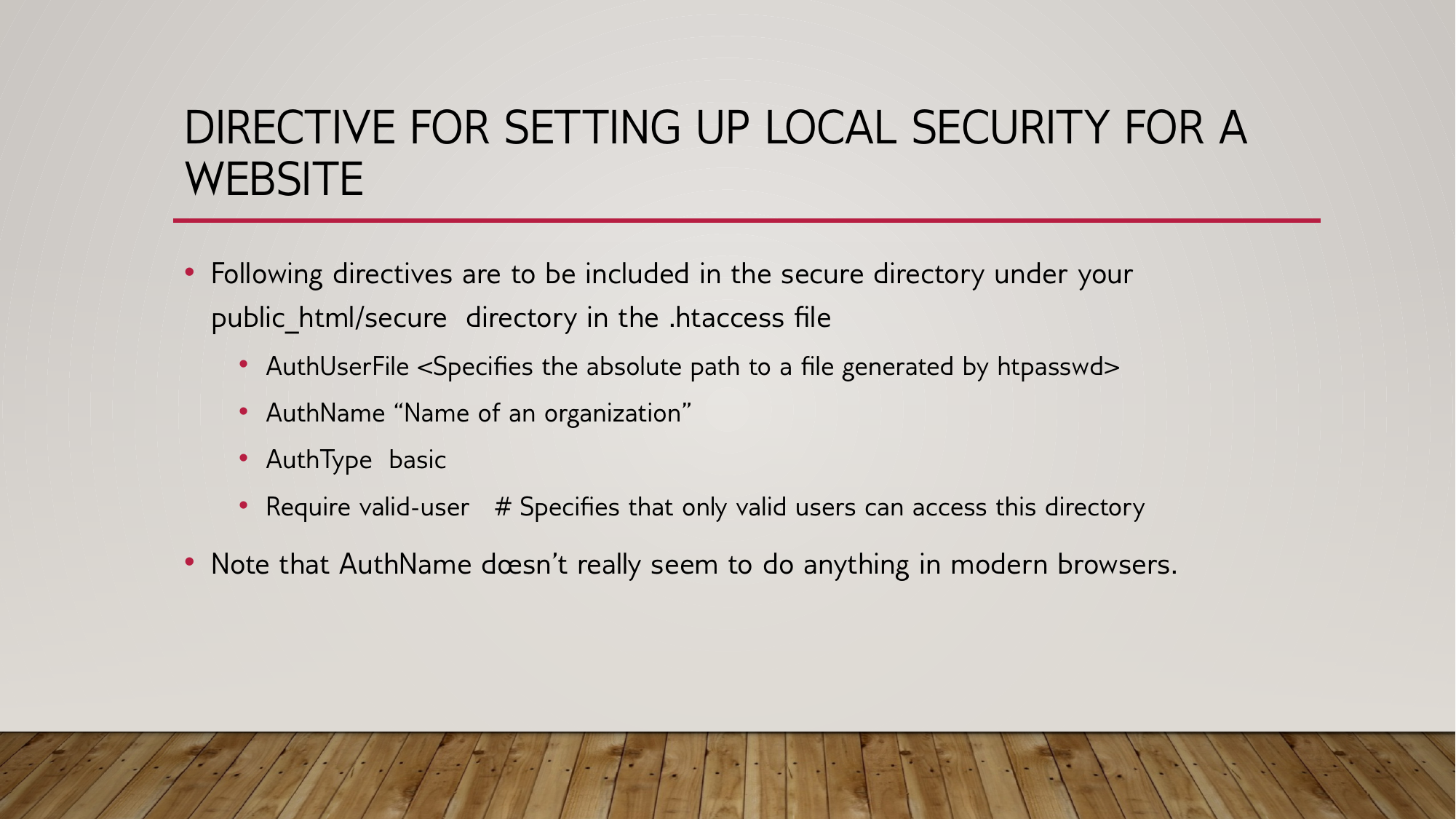

# Directive for setting up local security for a website
Following directives are to be included in the secure directory under your public_html/secure  directory in the .htaccess file
AuthUserFile <Specifies the absolute path to a file generated by htpasswd>
AuthName “Name of an organization”
AuthType  basic
Require valid-user   # Specifies that only valid users can access this directory
Note that AuthName doesn’t really seem to do anything in modern browsers.